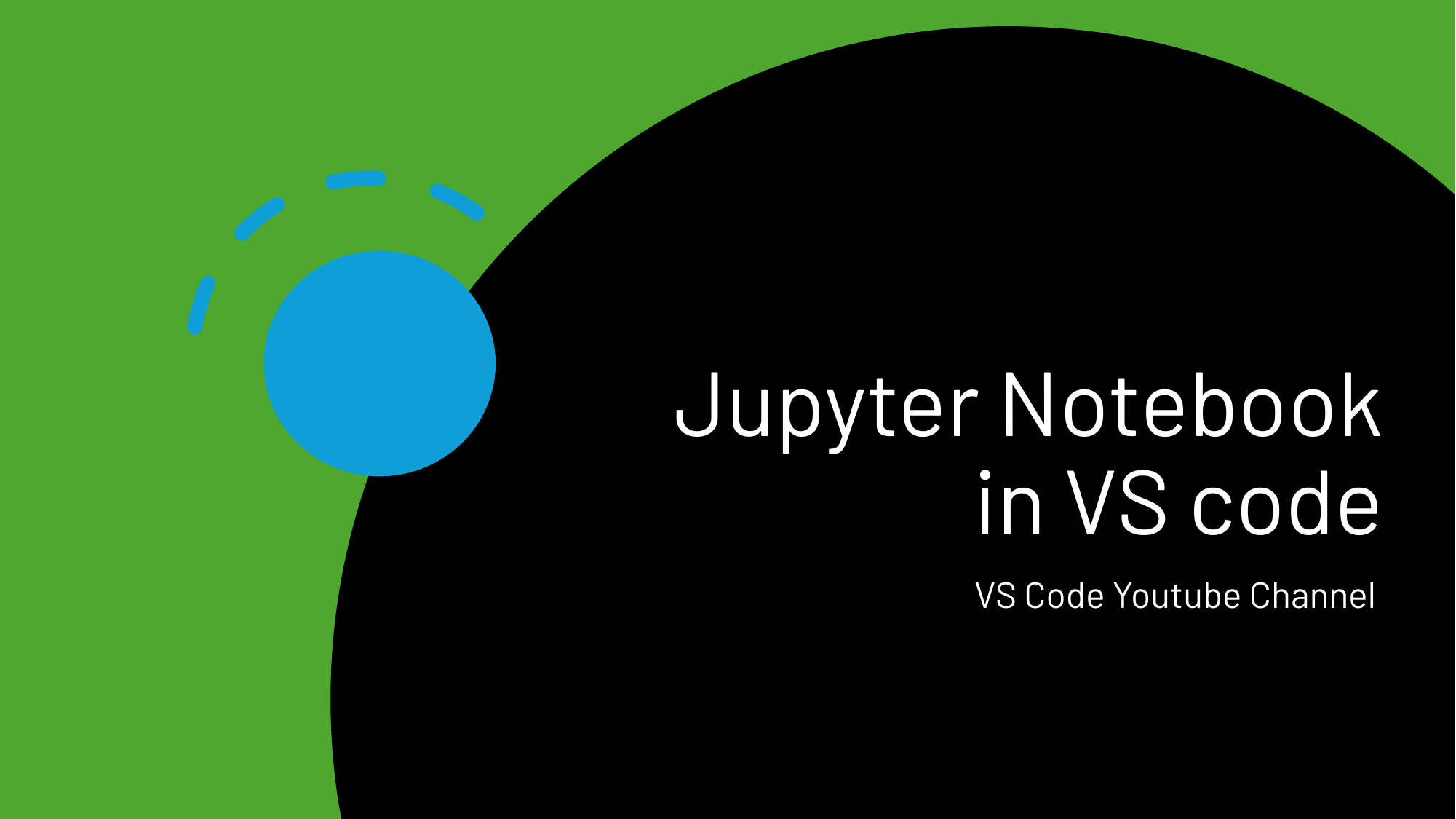

# Jupyter Notebook in VS code

VS Code Youtube Channel